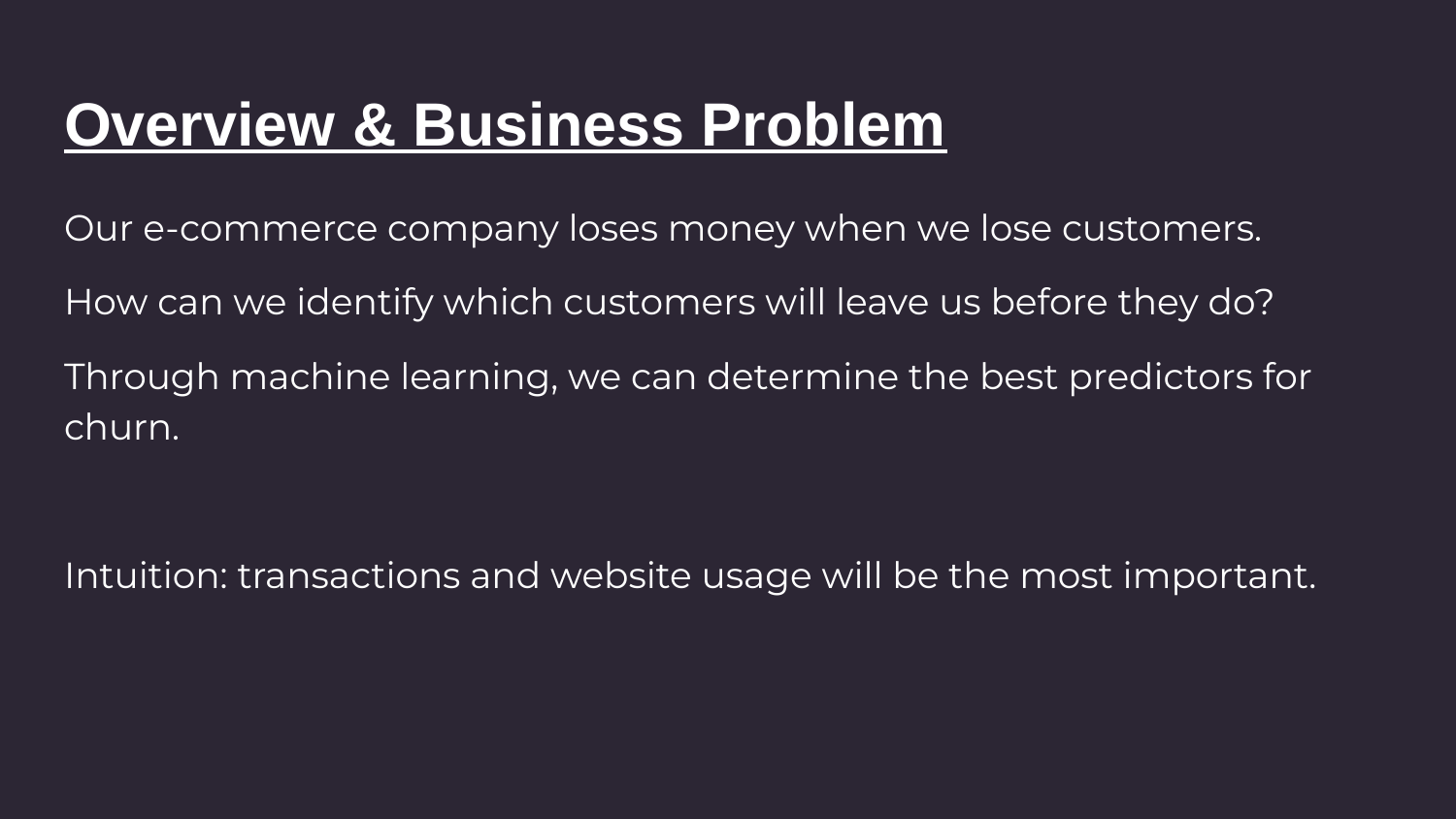

# Overview & Business Problem
Our e-commerce company loses money when we lose customers.
How can we identify which customers will leave us before they do?
Through machine learning, we can determine the best predictors for churn.

Intuition: transactions and website usage will be the most important.